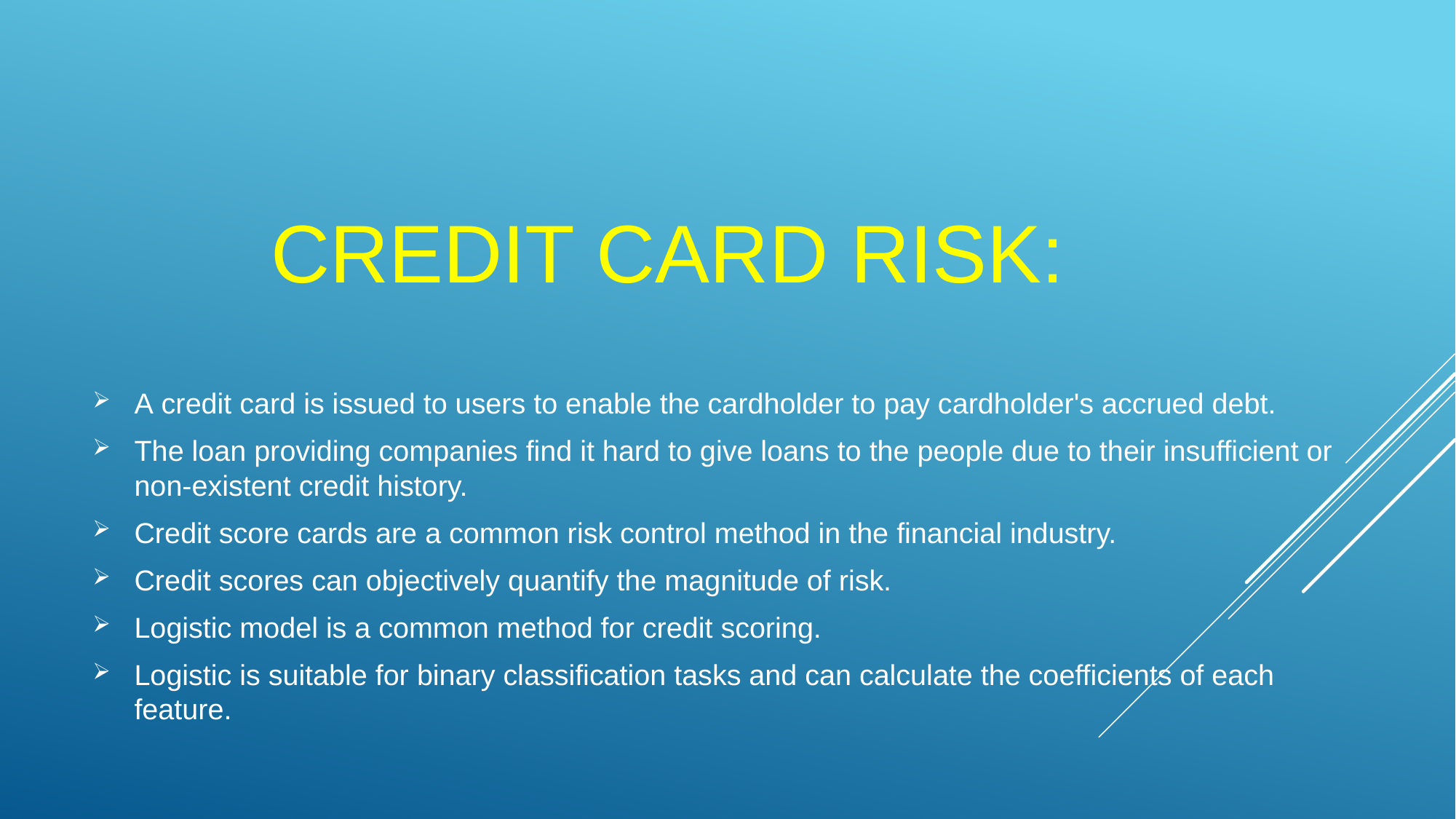

# Credit Card RISK:
A credit card is issued to users to enable the cardholder to pay cardholder's accrued debt.
The loan providing companies find it hard to give loans to the people due to their insufficient or non-existent credit history.
Credit score cards are a common risk control method in the financial industry.
Credit scores can objectively quantify the magnitude of risk.
Logistic model is a common method for credit scoring.
Logistic is suitable for binary classification tasks and can calculate the coefficients of each feature.